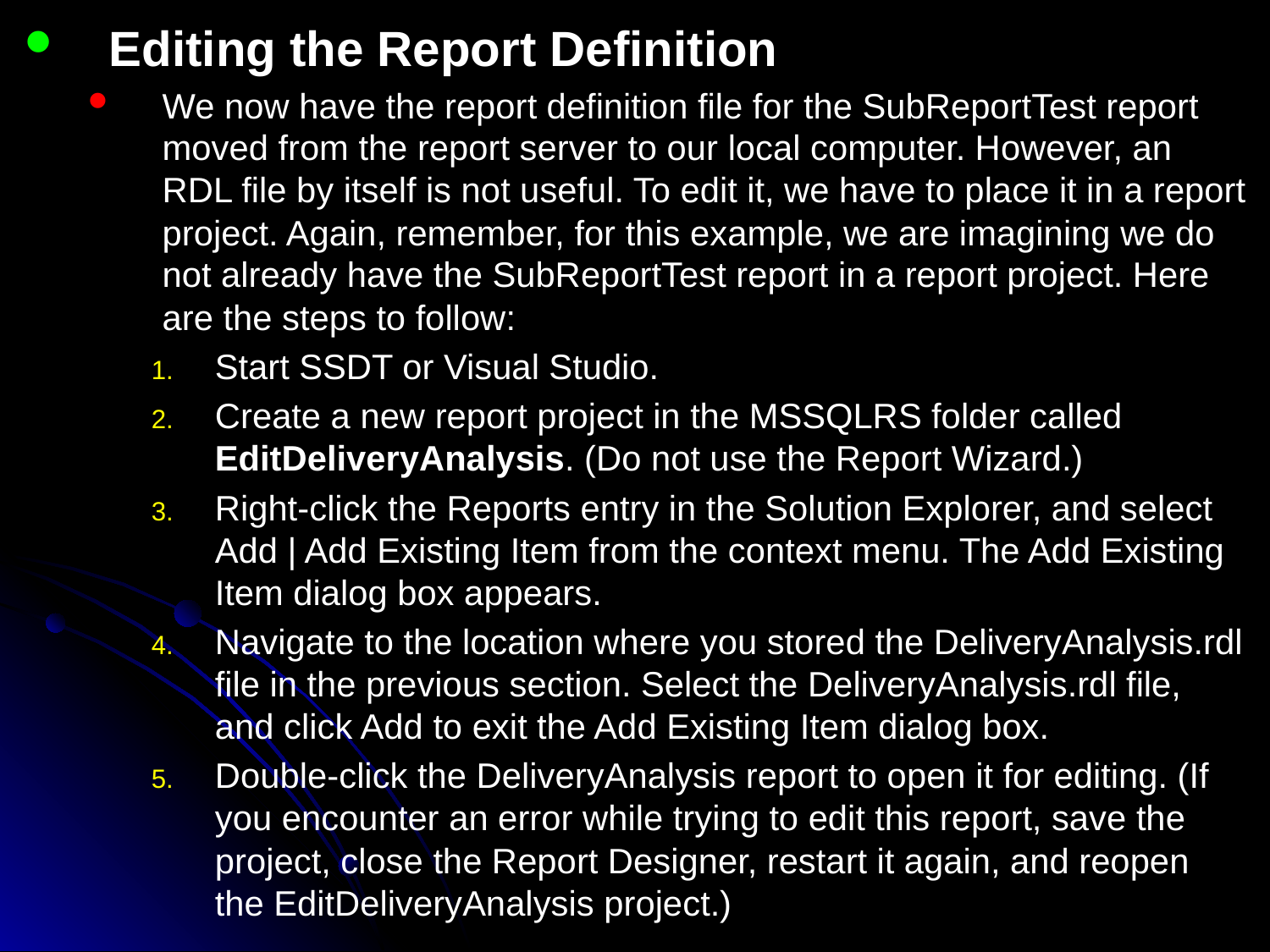

Editing the Report Definition
We now have the report definition file for the SubReportTest report moved from the report server to our local computer. However, an RDL file by itself is not useful. To edit it, we have to place it in a report project. Again, remember, for this example, we are imagining we do not already have the SubReportTest report in a report project. Here are the steps to follow:
Start SSDT or Visual Studio.
Create a new report project in the MSSQLRS folder called EditDeliveryAnalysis. (Do not use the Report Wizard.)
Right-click the Reports entry in the Solution Explorer, and select Add | Add Existing Item from the context menu. The Add Existing Item dialog box appears.
Navigate to the location where you stored the DeliveryAnalysis.rdl file in the previous section. Select the DeliveryAnalysis.rdl file, and click Add to exit the Add Existing Item dialog box.
Double-click the DeliveryAnalysis report to open it for editing. (If you encounter an error while trying to edit this report, save the project, close the Report Designer, restart it again, and reopen the EditDeliveryAnalysis project.)